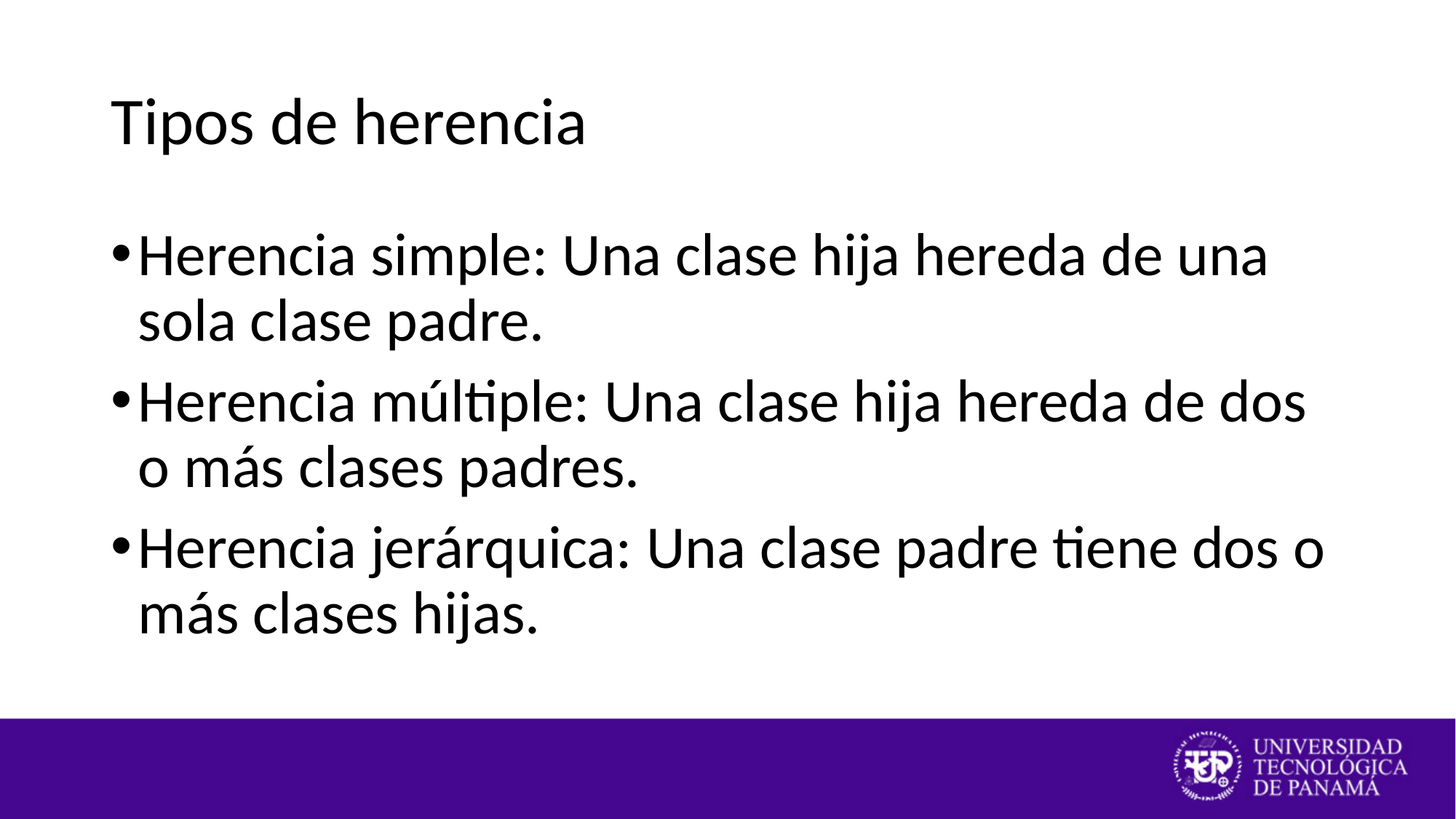

# Tipos de herencia
Herencia simple: Una clase hija hereda de una sola clase padre.
Herencia múltiple: Una clase hija hereda de dos o más clases padres.
Herencia jerárquica: Una clase padre tiene dos o más clases hijas.